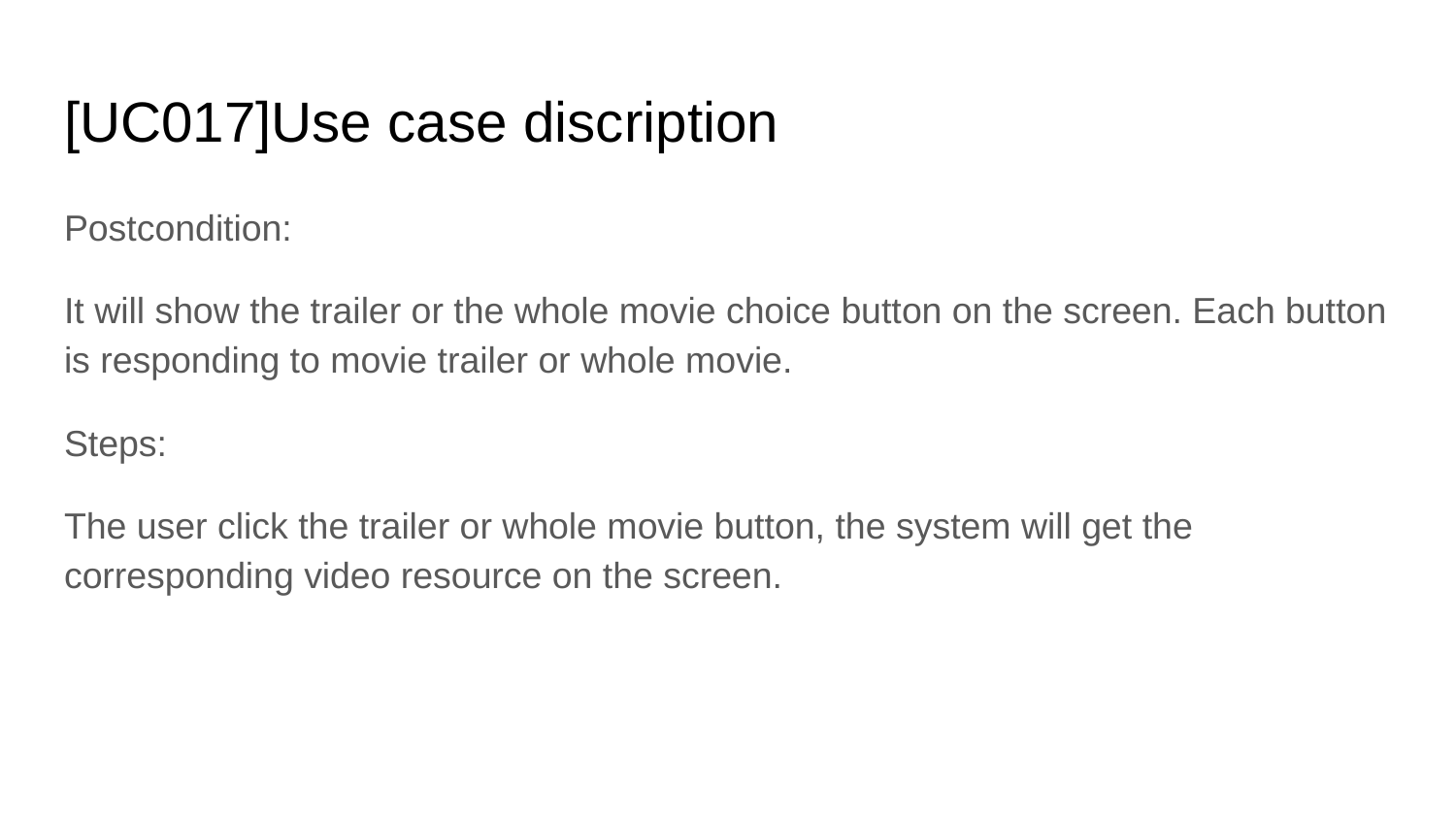

# [UC017]Use case discription
Postcondition:
It will show the trailer or the whole movie choice button on the screen. Each button is responding to movie trailer or whole movie.
Steps:
The user click the trailer or whole movie button, the system will get the corresponding video resource on the screen.